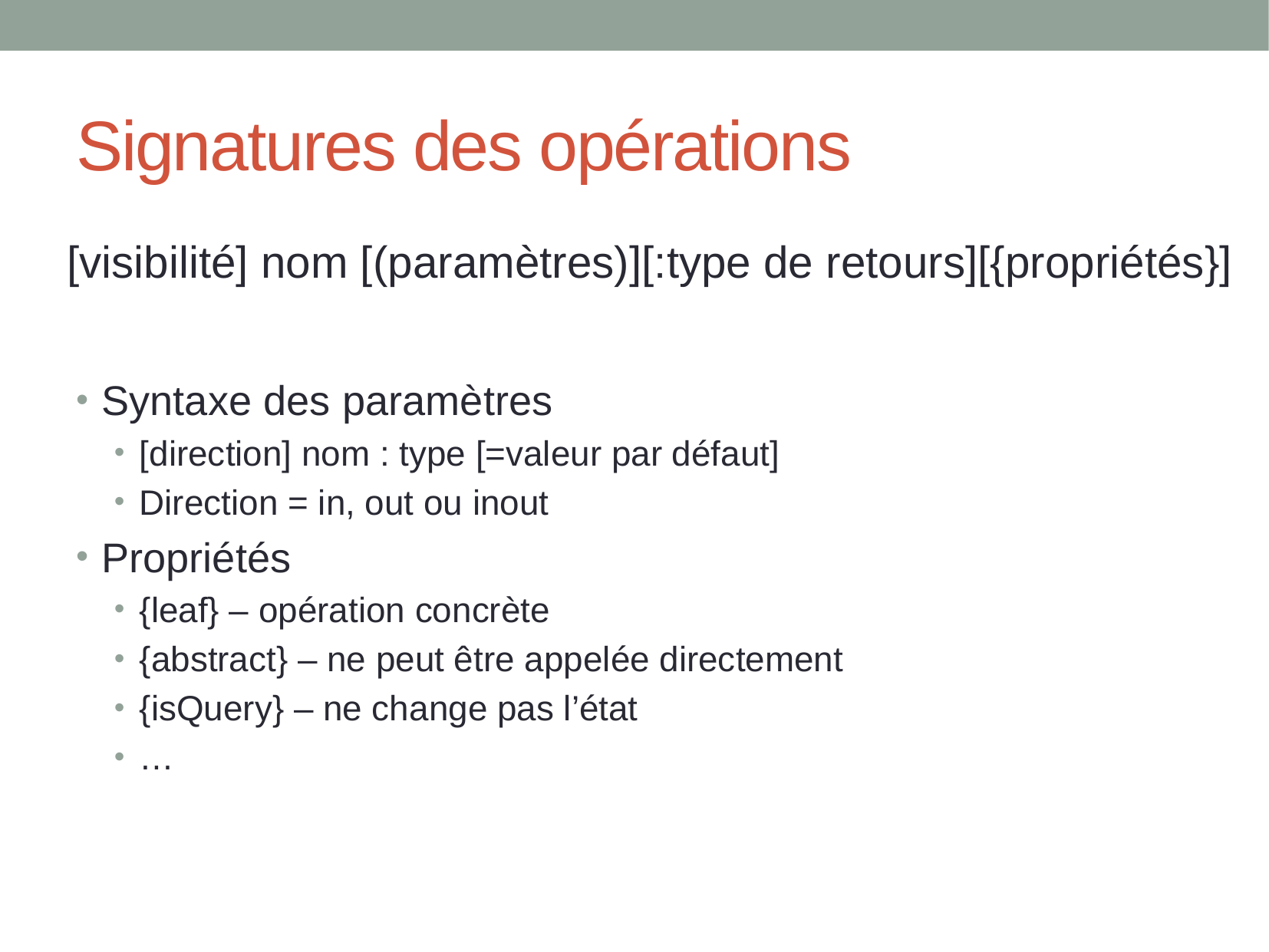

# Signatures des opérations
[visibilité] nom [(paramètres)][:type de retours][{propriétés}]
Syntaxe des paramètres
[direction] nom : type [=valeur par défaut]
Direction = in, out ou inout
Propriétés
{leaf} – opération concrète
{abstract} – ne peut être appelée directement
{isQuery} – ne change pas l’état
…